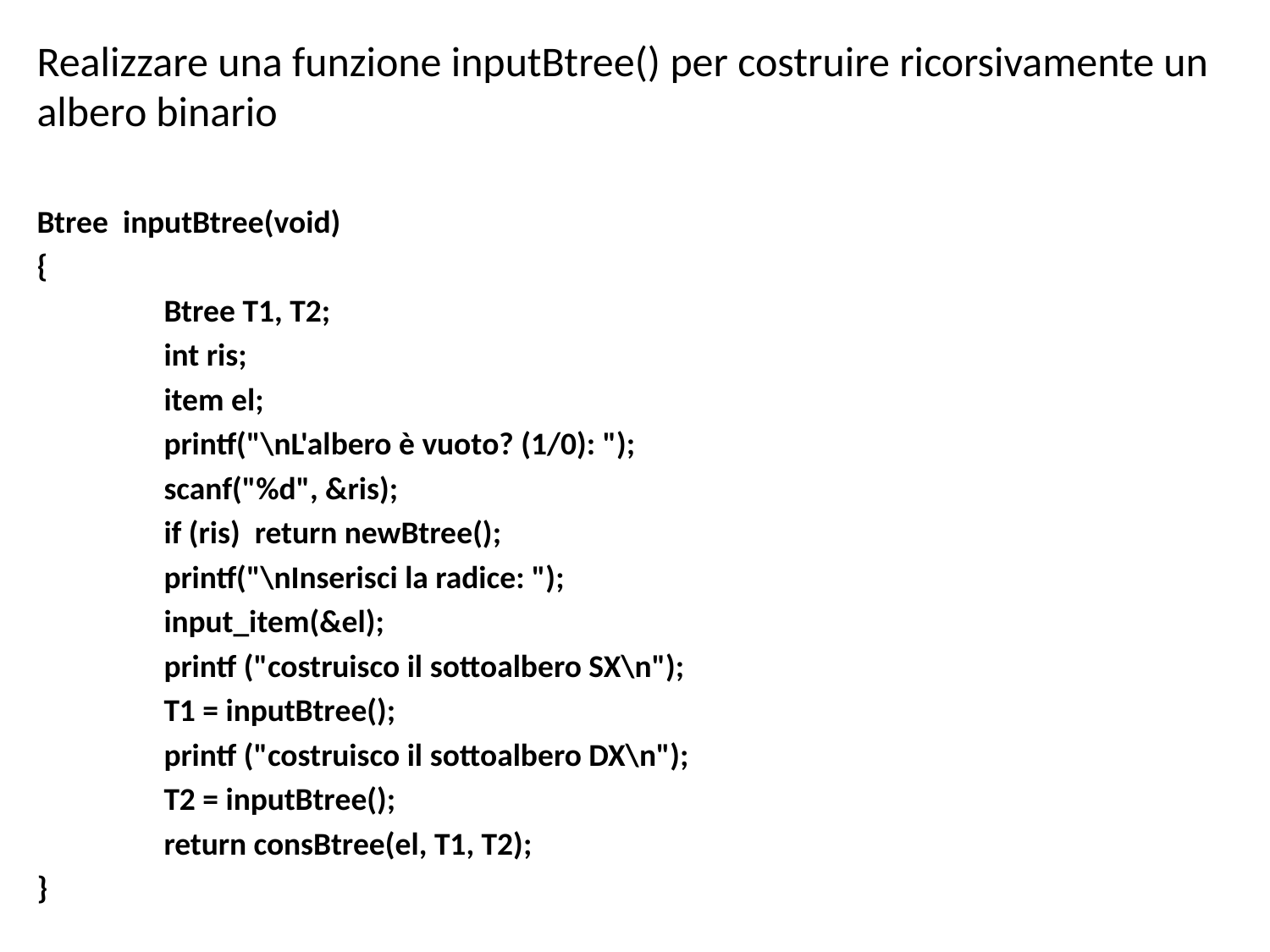

Realizzare una funzione inputBtree() per costruire ricorsivamente un albero binario

Btree  inputBtree(void)
{
	Btree T1, T2;
	int ris;
	item el;
	printf("\nL'albero è vuoto? (1/0): ");
	scanf("%d", &ris);
	if (ris)  return newBtree();
	printf("\nInserisci la radice: ");
	input_item(&el);
	printf ("costruisco il sottoalbero SX\n");
	T1 = inputBtree();
	printf ("costruisco il sottoalbero DX\n");
	T2 = inputBtree();
	return consBtree(el, T1, T2);
}